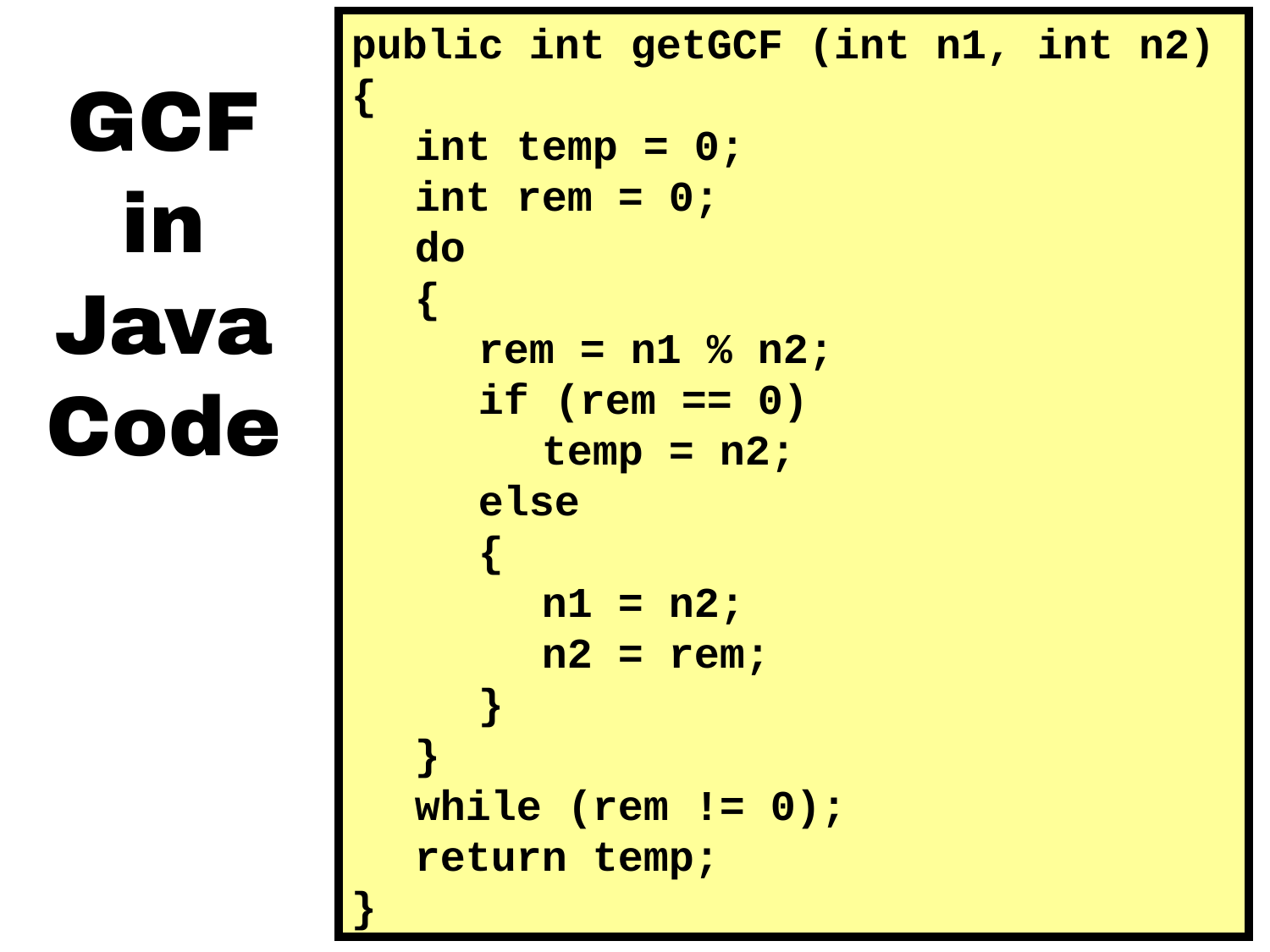

# GCF in Java Code
public int getGCF (int n1, int n2)
{
	int temp = 0;
	int rem = 0;
	do
	{
		rem = n1 % n2;
		if (rem == 0)
			temp = n2;
		else
		{
			n1 = n2;
			n2 = rem;
		}
	}
	while (rem != 0);
	return temp;
}